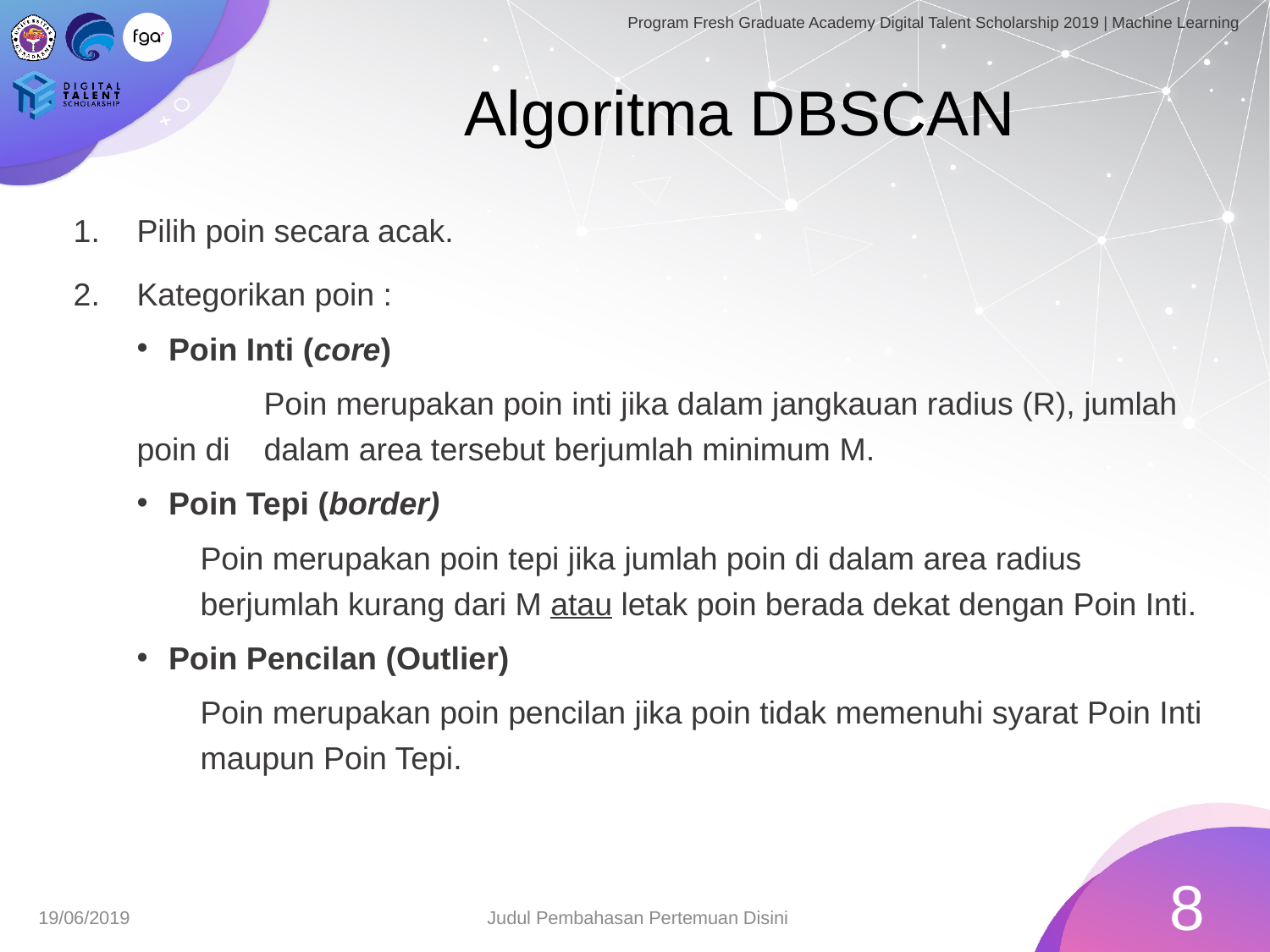

# Algoritma DBSCAN
Pilih poin secara acak.
Kategorikan poin :
Poin Inti (core)
	Poin merupakan poin inti jika dalam jangkauan radius (R), jumlah poin di 	dalam area tersebut berjumlah minimum M.
Poin Tepi (border)
Poin merupakan poin tepi jika jumlah poin di dalam area radius berjumlah kurang dari M atau letak poin berada dekat dengan Poin Inti.
Poin Pencilan (Outlier)
Poin merupakan poin pencilan jika poin tidak memenuhi syarat Poin Inti maupun Poin Tepi.
8
Judul Pembahasan Pertemuan Disini
19/06/2019